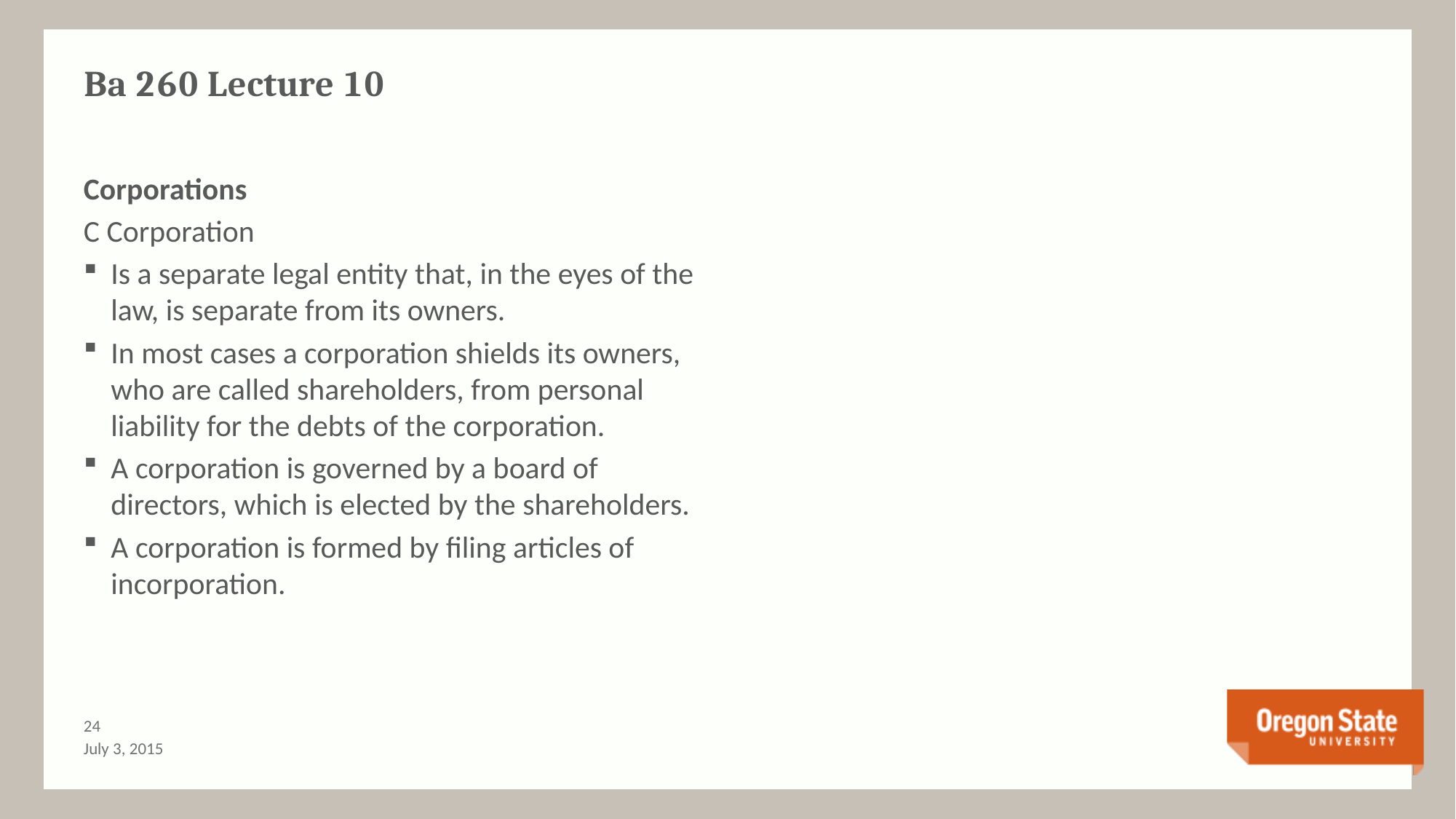

# Ba 260 Lecture 10
Corporations
C Corporation
Is a separate legal entity that, in the eyes of the law, is separate from its owners.
In most cases a corporation shields its owners, who are called shareholders, from personal liability for the debts of the corporation.
A corporation is governed by a board of directors, which is elected by the shareholders.
A corporation is formed by filing articles of incorporation.

24
July 3, 2015